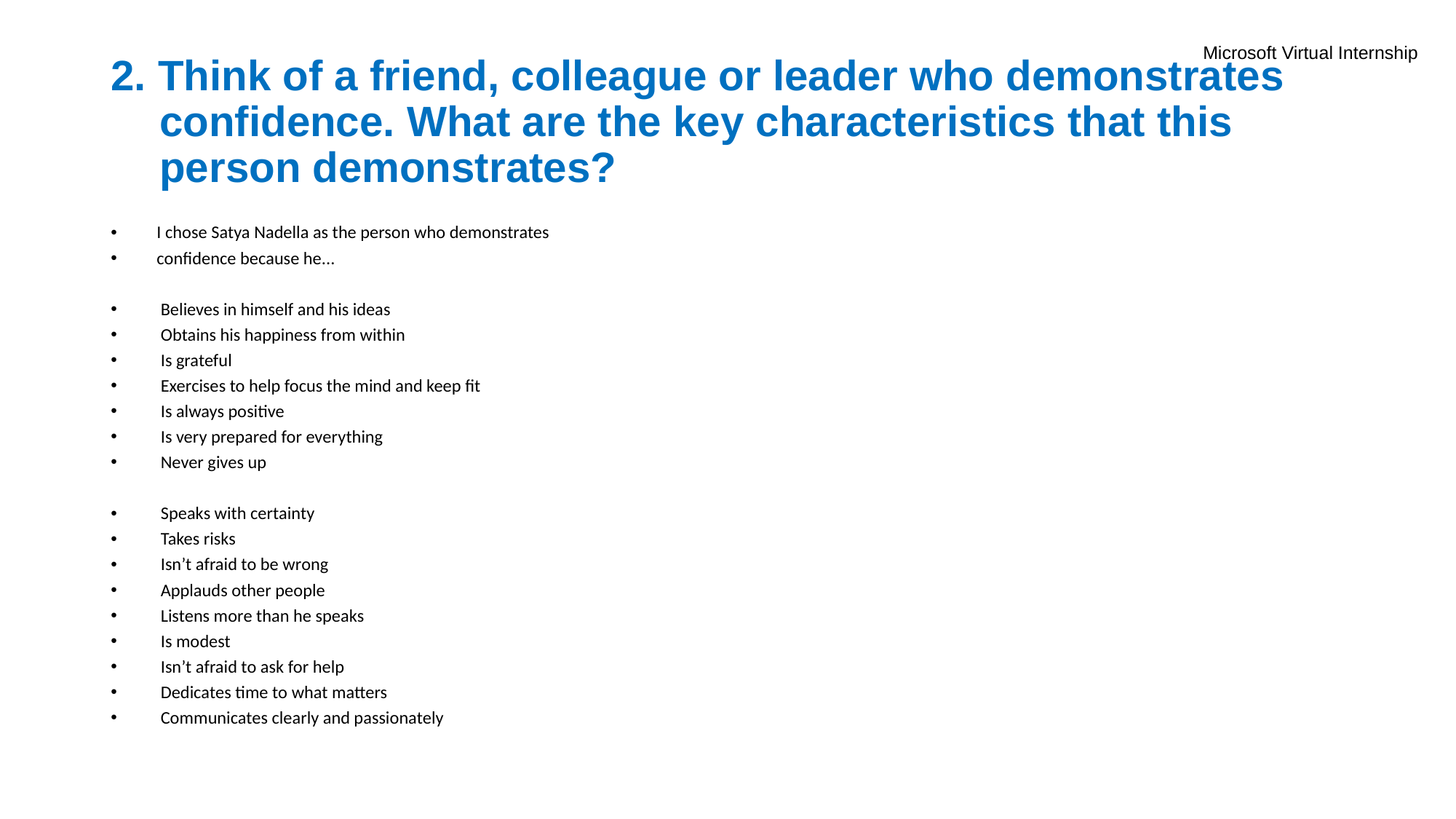

Microsoft Virtual Internship
# 2. Think of a friend, colleague or leader who demonstrates confidence. What are the key characteristics that this person demonstrates?
I chose Satya Nadella as the person who demonstrates
confidence because he...

 Believes in himself and his ideas
 Obtains his happiness from within
 Is grateful
 Exercises to help focus the mind and keep fit
 Is always positive
 Is very prepared for everything
 Never gives up

 Speaks with certainty
 Takes risks
 Isn’t afraid to be wrong
 Applauds other people
 Listens more than he speaks
 Is modest
 Isn’t afraid to ask for help
 Dedicates time to what matters
 Communicates clearly and passionately